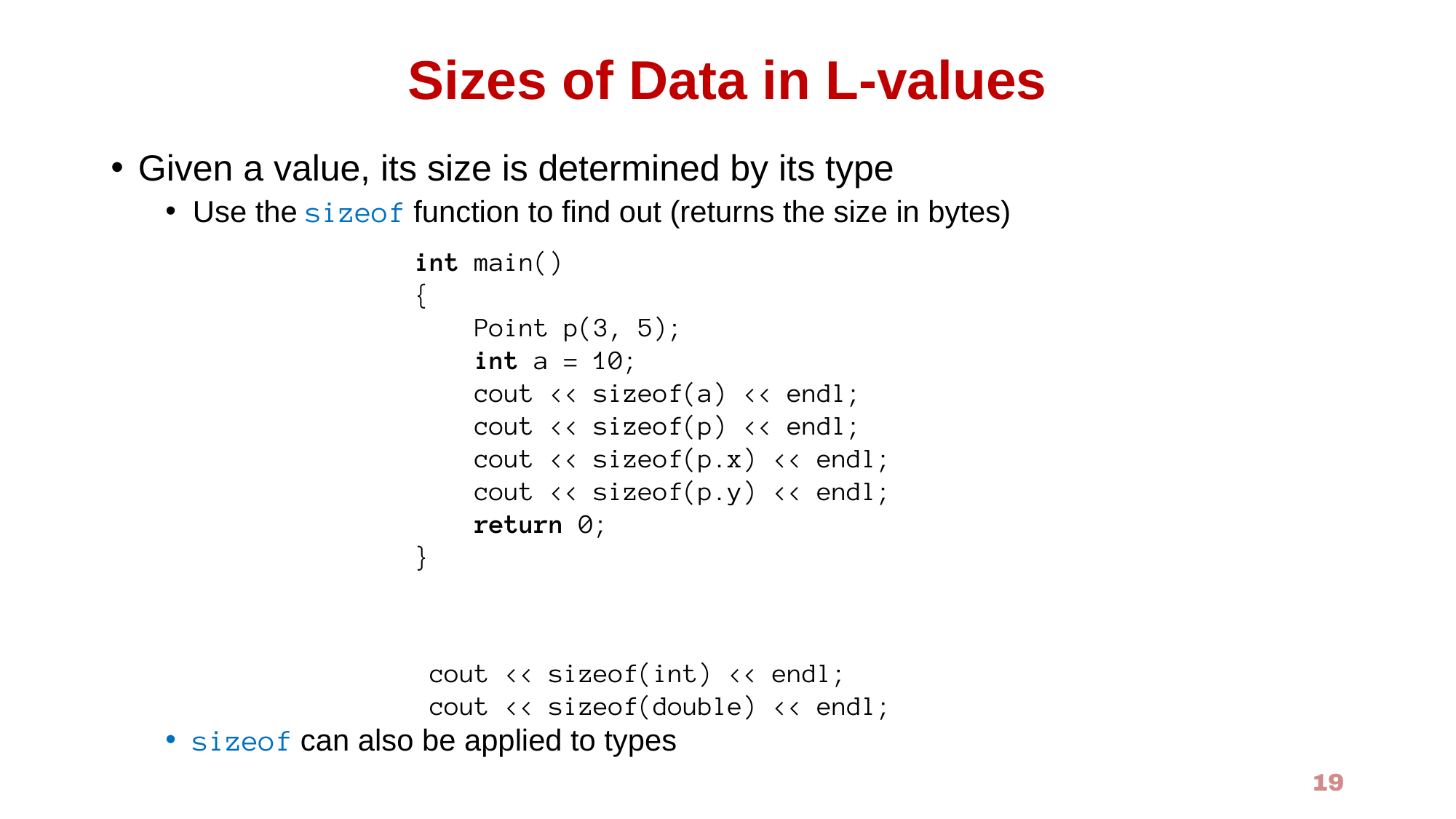

# Sizes of Data in L-values
Given a value, its size is determined by its type
Use the sizeof function to find out (returns the size in bytes)

sizeof can also be applied to types
int main()
{
    Point p(3, 5);
    int a = 10;
    cout << sizeof(a) << endl;
    cout << sizeof(p) << endl;
    cout << sizeof(p.x) << endl;
    cout << sizeof(p.y) << endl;
    return 0;
}
 cout << sizeof(int) << endl;
 cout << sizeof(double) << endl;
19